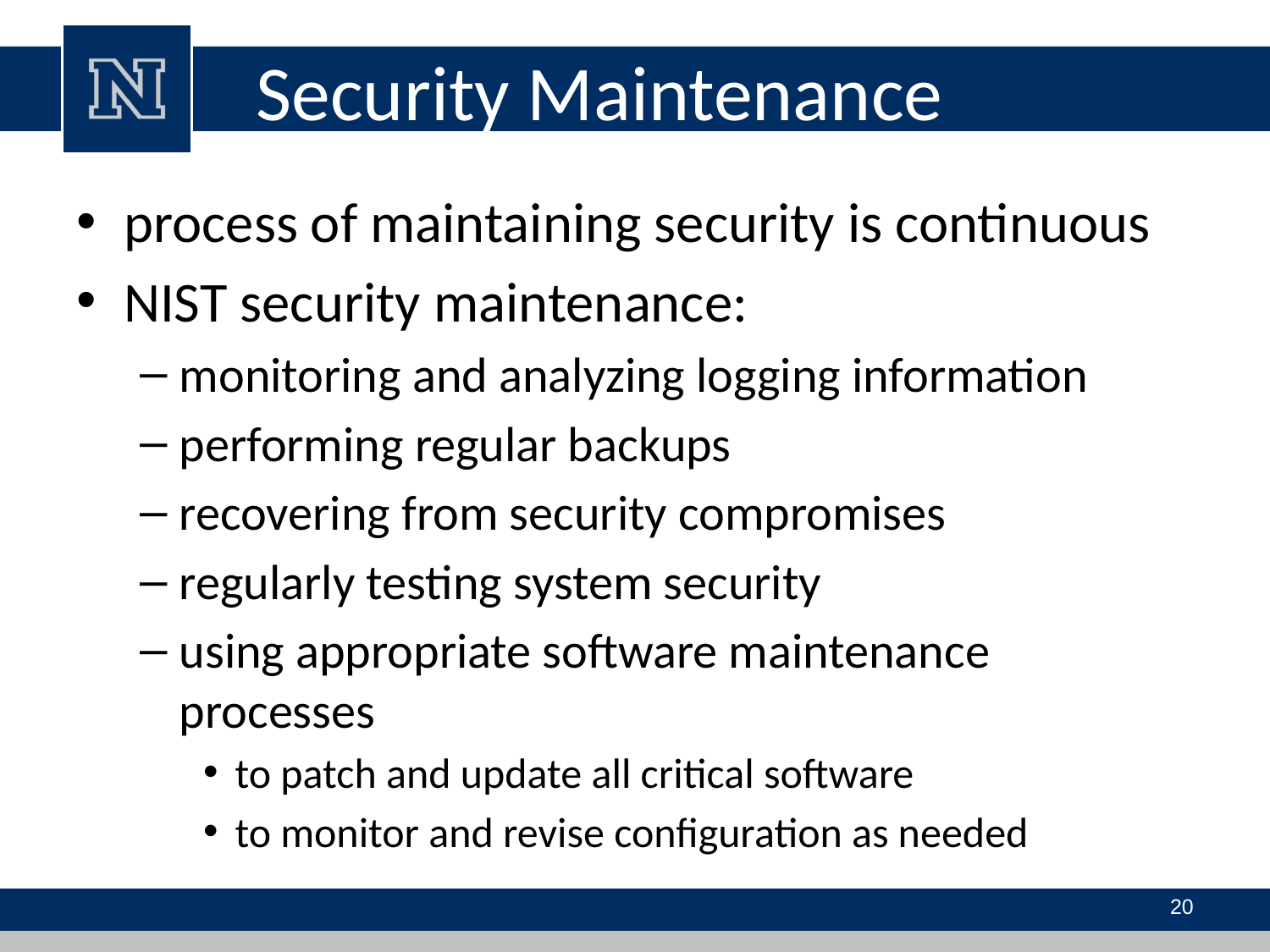

# Security Maintenance
process of maintaining security is continuous
NIST security maintenance:
monitoring and analyzing logging information
performing regular backups
recovering from security compromises
regularly testing system security
using appropriate software maintenance processes
to patch and update all critical software
to monitor and revise configuration as needed
20